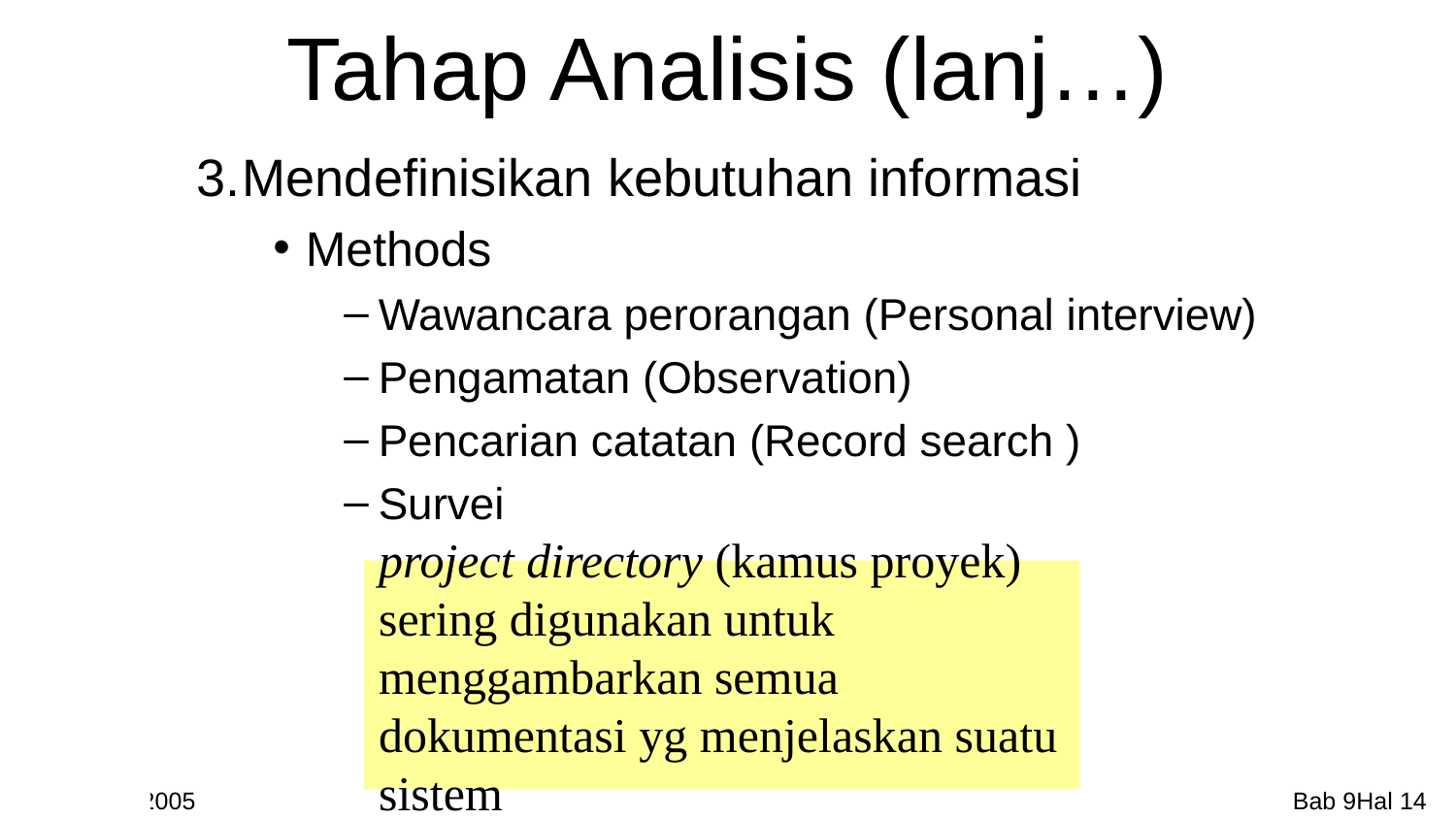

# Tahap Analisis (lanj…)
3.	Mendefinisikan kebutuhan informasi
Methods
Wawancara perorangan (Personal interview)
Pengamatan (Observation)
Pencarian catatan (Record search )
Survei
project directory (kamus proyek) sering digunakan untuk menggambarkan semua dokumentasi yg menjelaskan suatu sistem